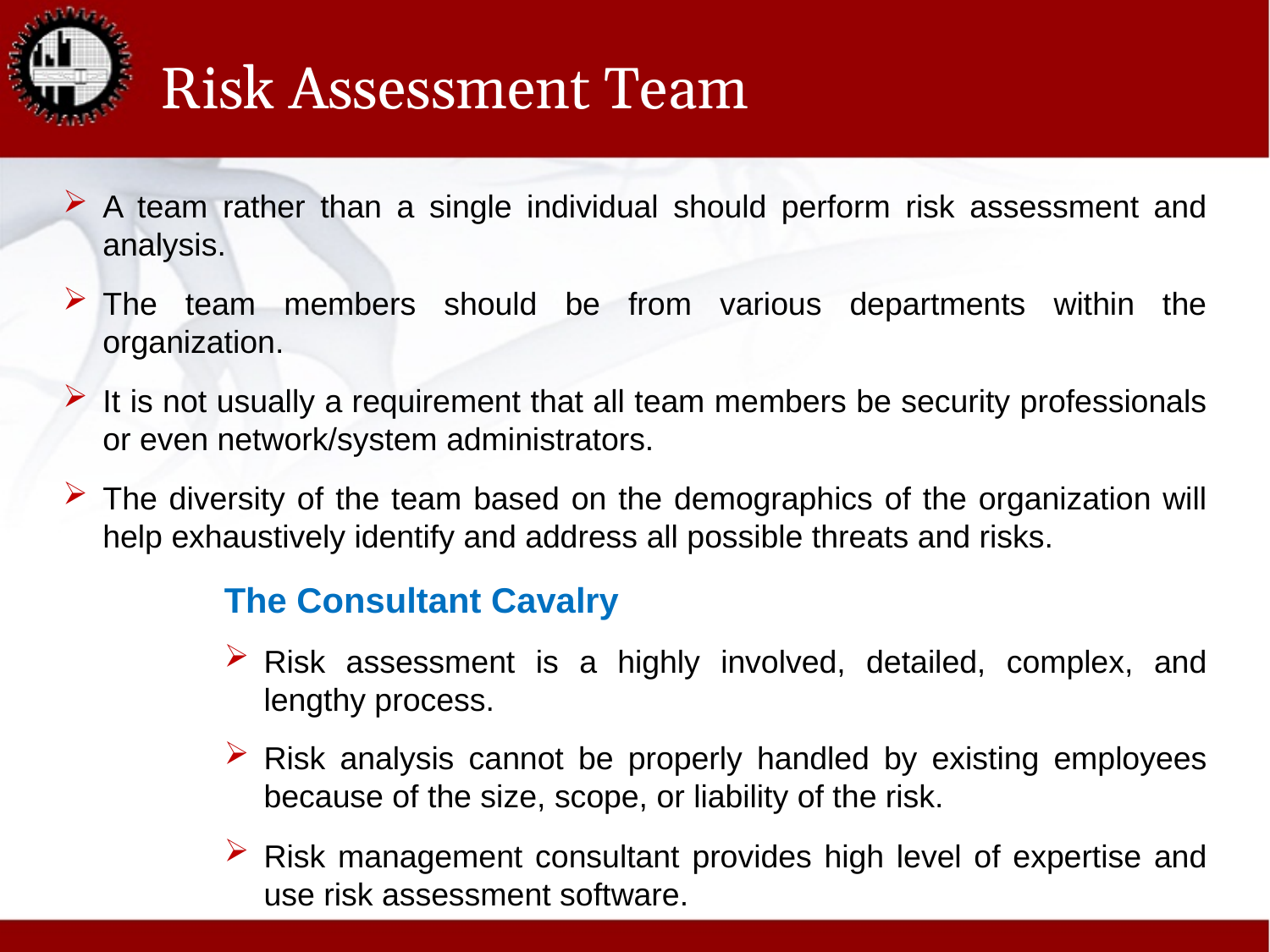

# Risk Assessment Team
A team rather than a single individual should perform risk assessment and analysis.
The team members should be from various departments within the organization.
It is not usually a requirement that all team members be security professionals or even network/system administrators.
The diversity of the team based on the demographics of the organization will help exhaustively identify and address all possible threats and risks.
The Consultant Cavalry
Risk assessment is a highly involved, detailed, complex, and lengthy process.
Risk analysis cannot be properly handled by existing employees because of the size, scope, or liability of the risk.
Risk management consultant provides high level of expertise and use risk assessment software.